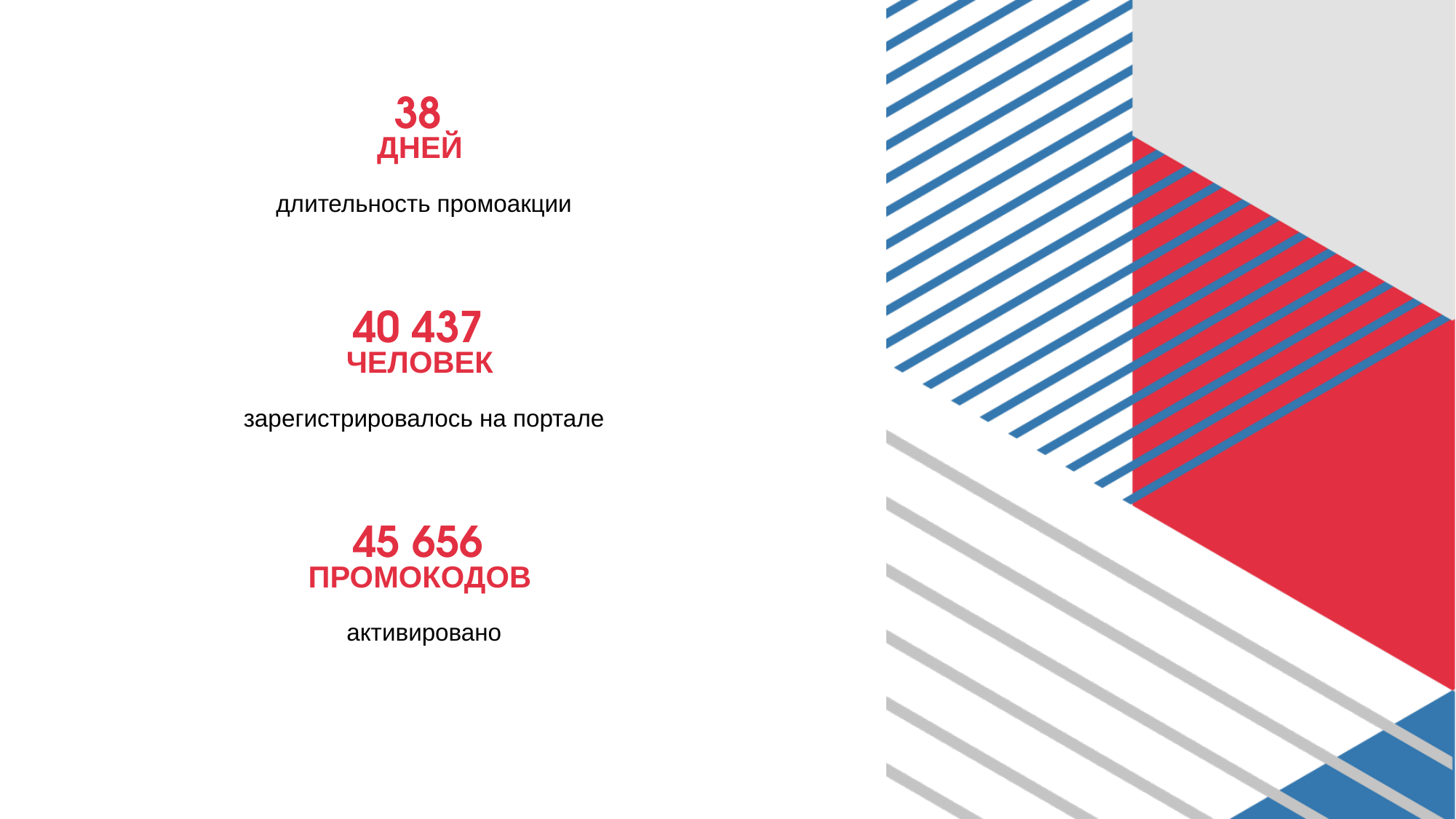

| 38 ДНЕЙ |
| --- |
| длительность промоакции |
|  |
| 40 437 ЧЕЛОВЕК |
| зарегистрировалось на портале |
|  |
| 45 656 ПРОМОКОДОВ |
| активировано |